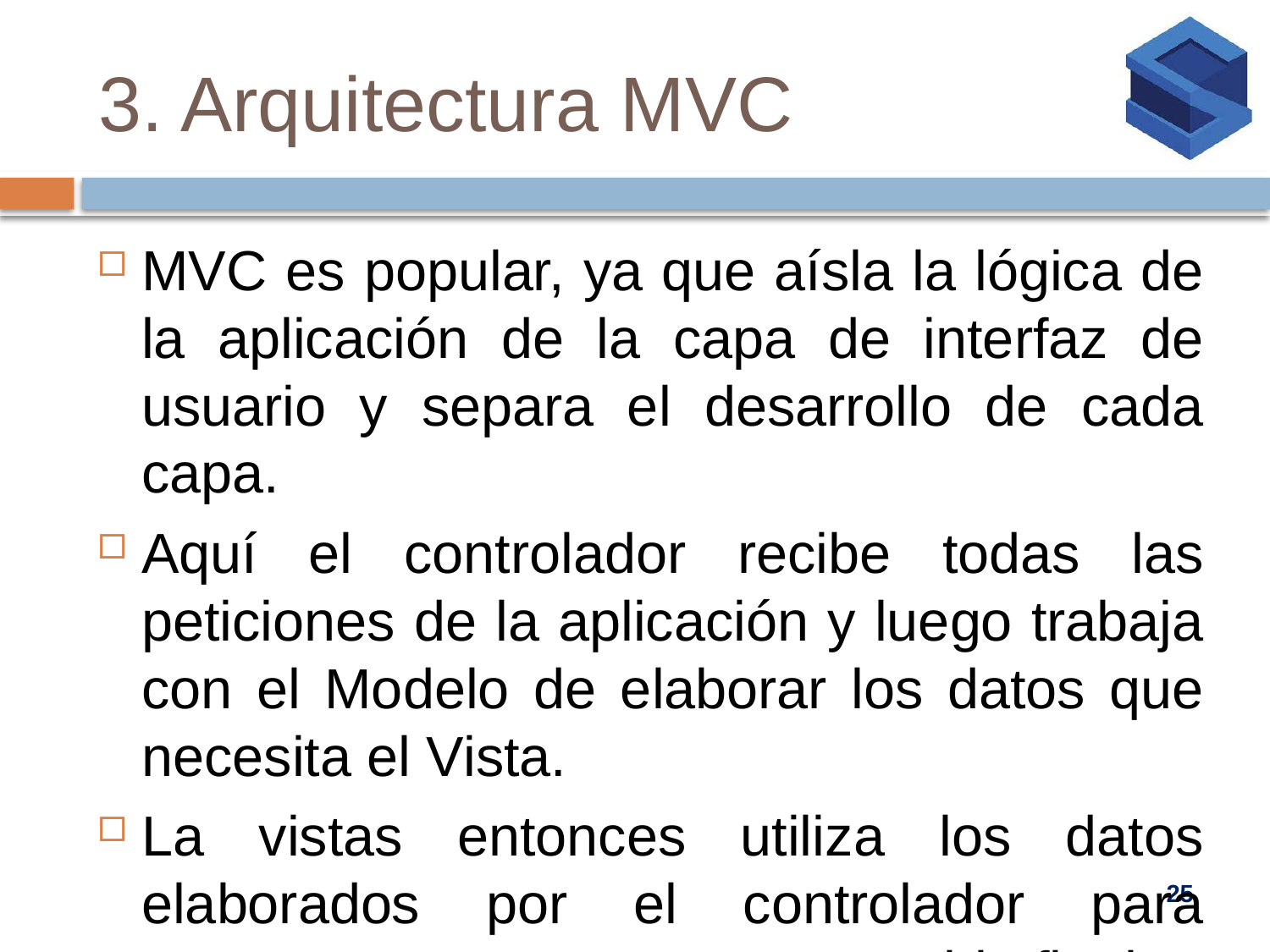

# 3. Arquitectura MVC
MVC es popular, ya que aísla la lógica de la aplicación de la capa de interfaz de usuario y separa el desarrollo de cada capa.
Aquí el controlador recibe todas las peticiones de la aplicación y luego trabaja con el Modelo de elaborar los datos que necesita el Vista.
La vistas entonces utiliza los datos elaborados por el controlador para generar una respuesta presentable final.
25